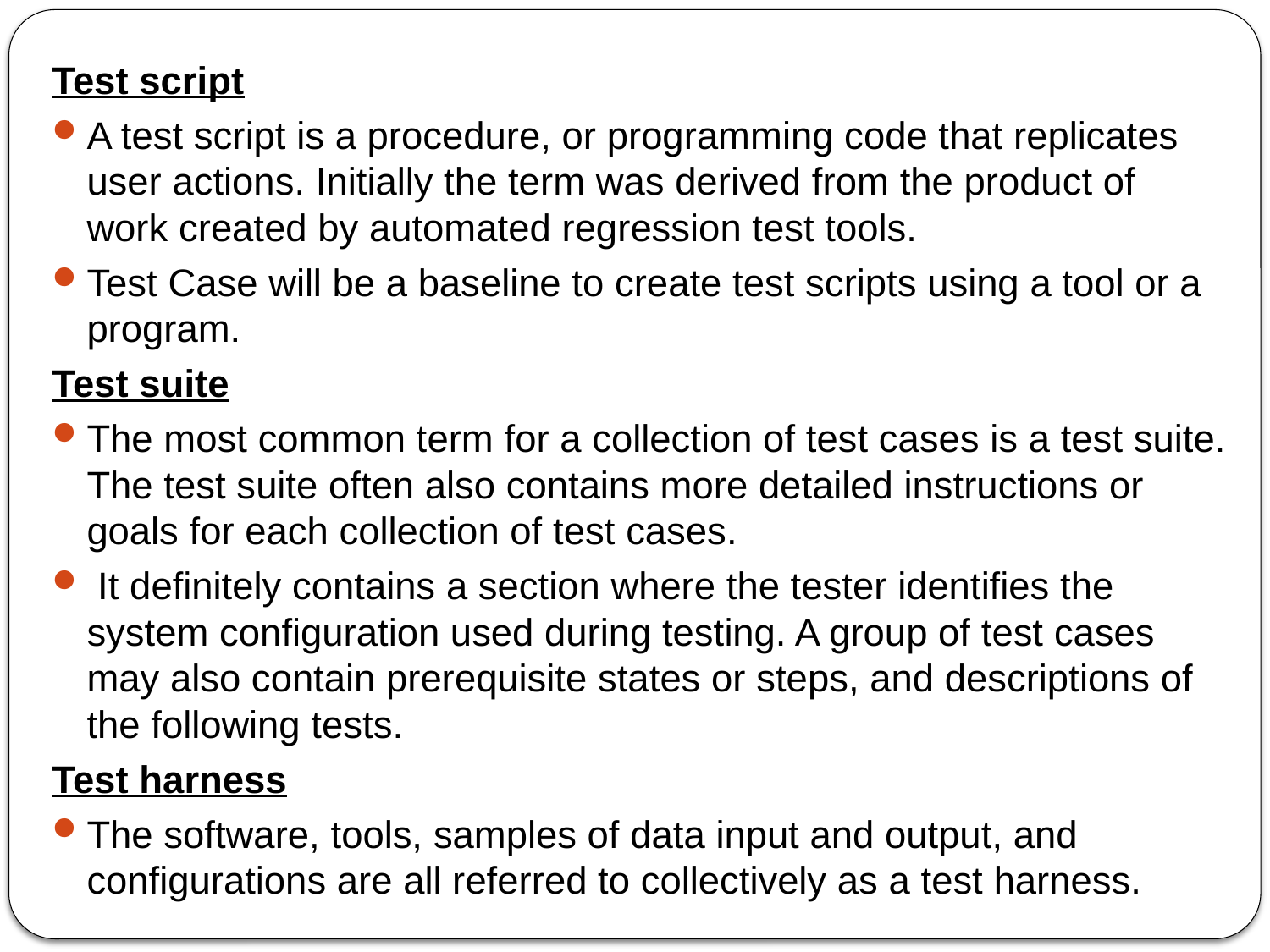

Test script
A test script is a procedure, or programming code that replicates user actions. Initially the term was derived from the product of work created by automated regression test tools.
Test Case will be a baseline to create test scripts using a tool or a program.
Test suite
The most common term for a collection of test cases is a test suite. The test suite often also contains more detailed instructions or goals for each collection of test cases.
 It definitely contains a section where the tester identifies the system configuration used during testing. A group of test cases may also contain prerequisite states or steps, and descriptions of the following tests.
Test harness
The software, tools, samples of data input and output, and configurations are all referred to collectively as a test harness.